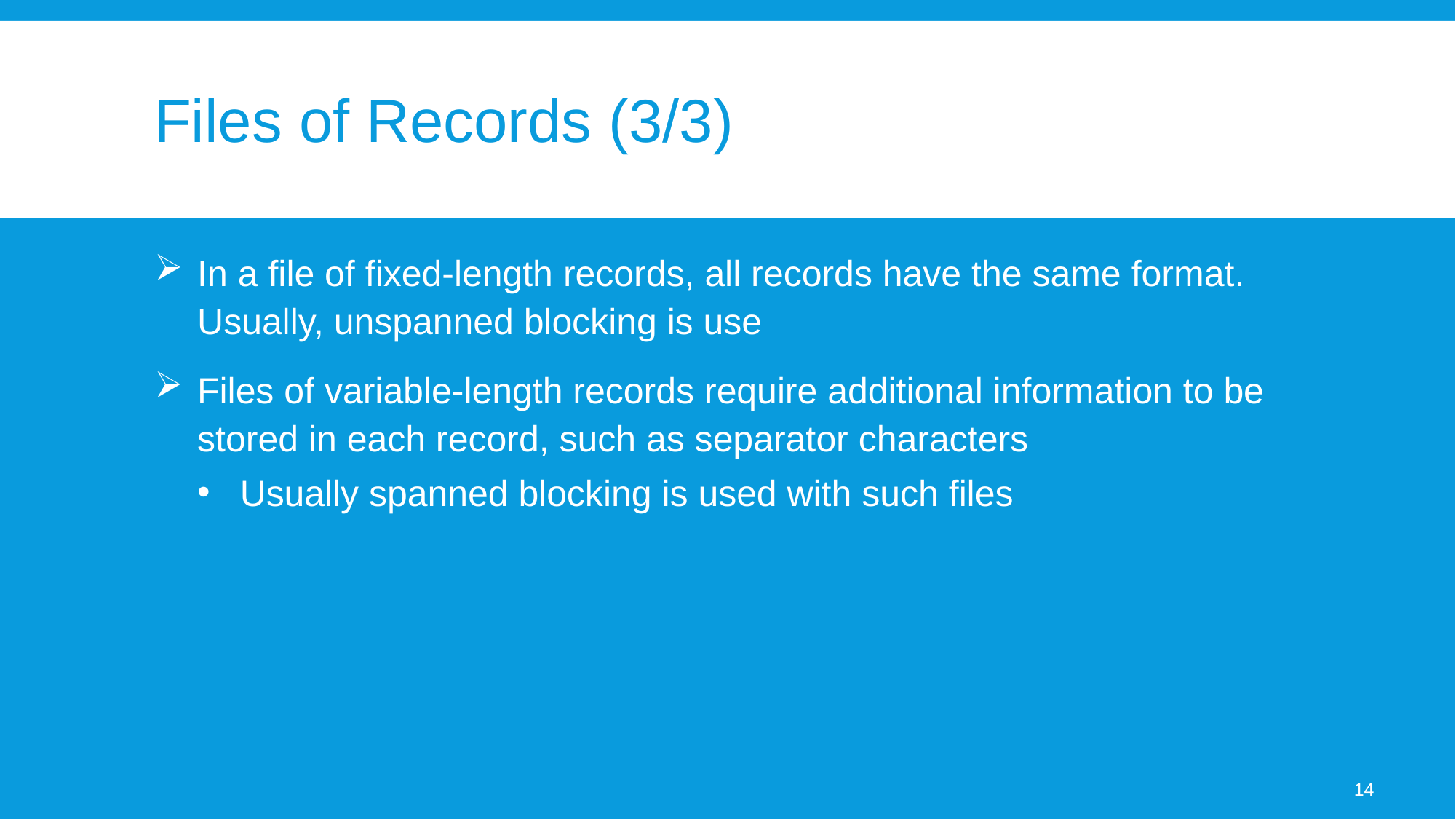

# Files of Records (3/3)
In a file of fixed-length records, all records have the same format. Usually, unspanned blocking is use
Files of variable-length records require additional information to be stored in each record, such as separator characters
Usually spanned blocking is used with such files

14